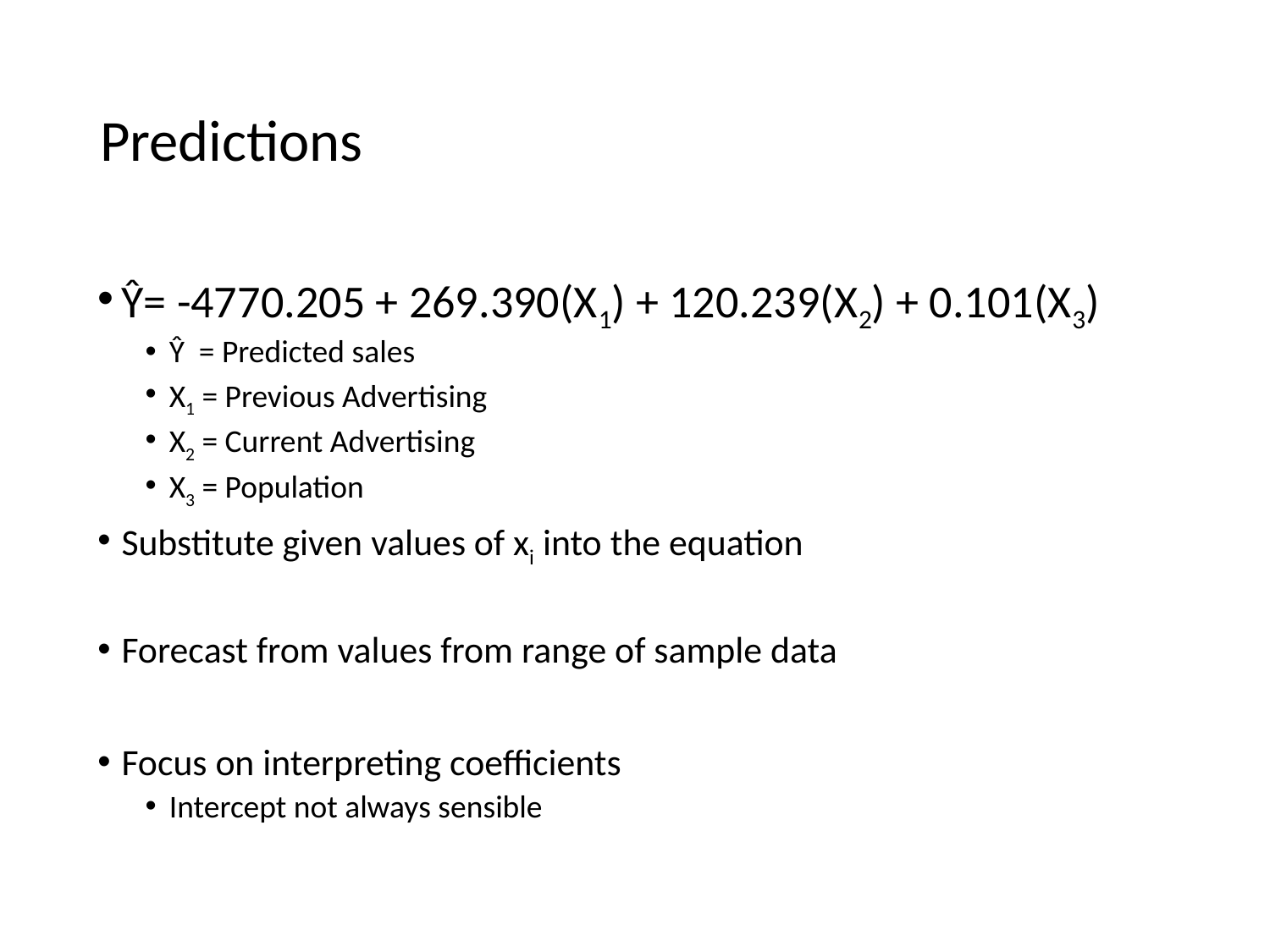

# Predictions
Ŷ= -4770.205 + 269.390(X1) + 120.239(X2) + 0.101(X3)
Ŷ  = Predicted sales
X1 = Previous Advertising
X2 = Current Advertising
X3 = Population
Substitute given values of xi into the equation

Forecast from values from range of sample data

Focus on interpreting coefficients
Intercept not always sensible